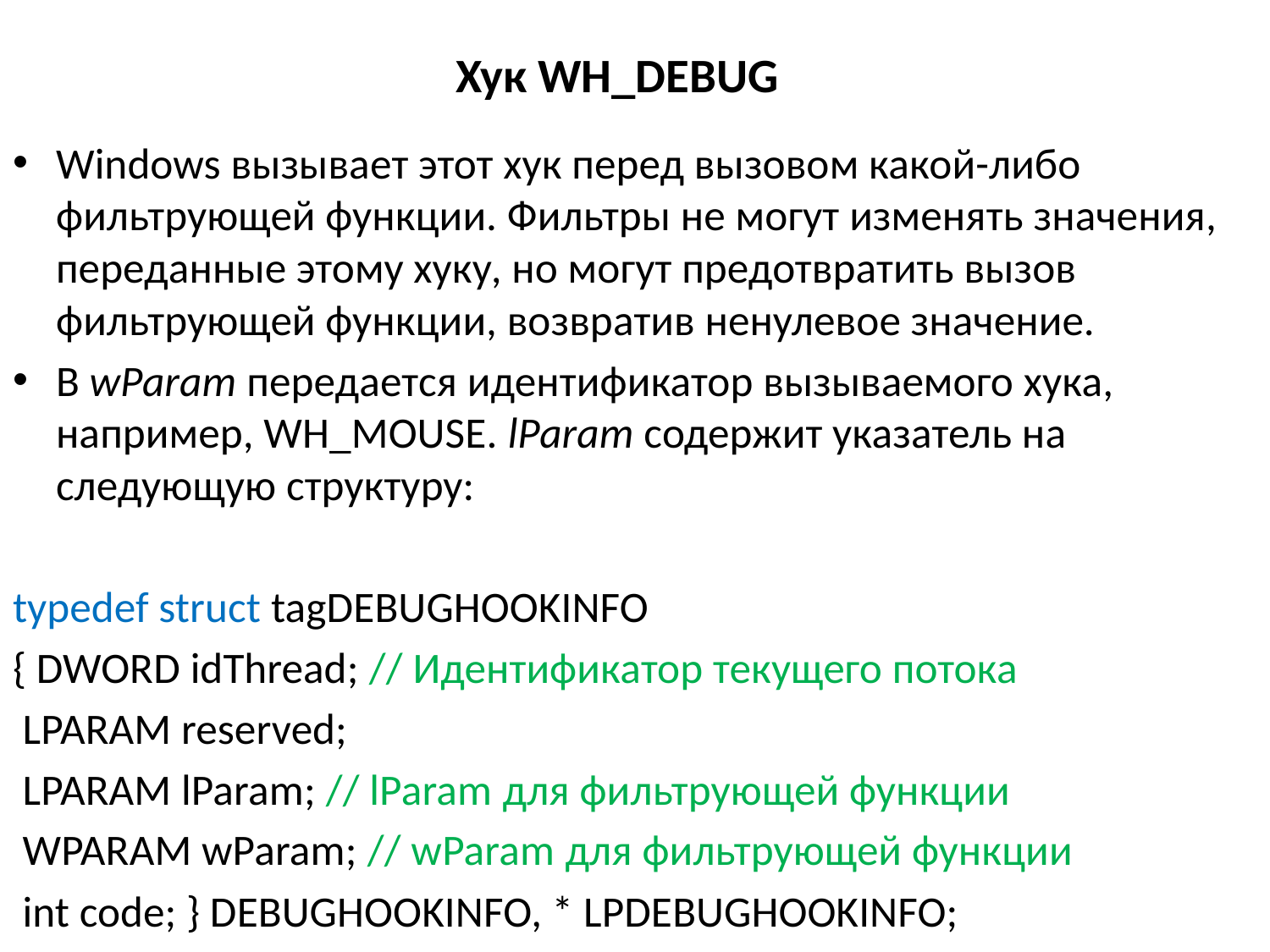

# Хук WH_DEBUG
Windows вызывает этот хук перед вызовом какой-либо фильтрующей функции. Фильтры не могут изменять значения, переданные этому хуку, но могут предотвратить вызов фильтрующей функции, возвратив ненулевое значение.
В wParam передается идентификатор вызываемого хука, например, WH_MOUSE. lParam содержит указатель на следующую структуру:

typedef struct tagDEBUGHOOKINFO
{ DWORD idThread; // Идентификатор текущего потока
 LPARAM reserved;
 LPARAM lParam; // lParam для фильтрующей функции
 WPARAM wParam; // wParam для фильтрующей функции
 int code; } DEBUGHOOKINFO, * LPDEBUGHOOKINFO;